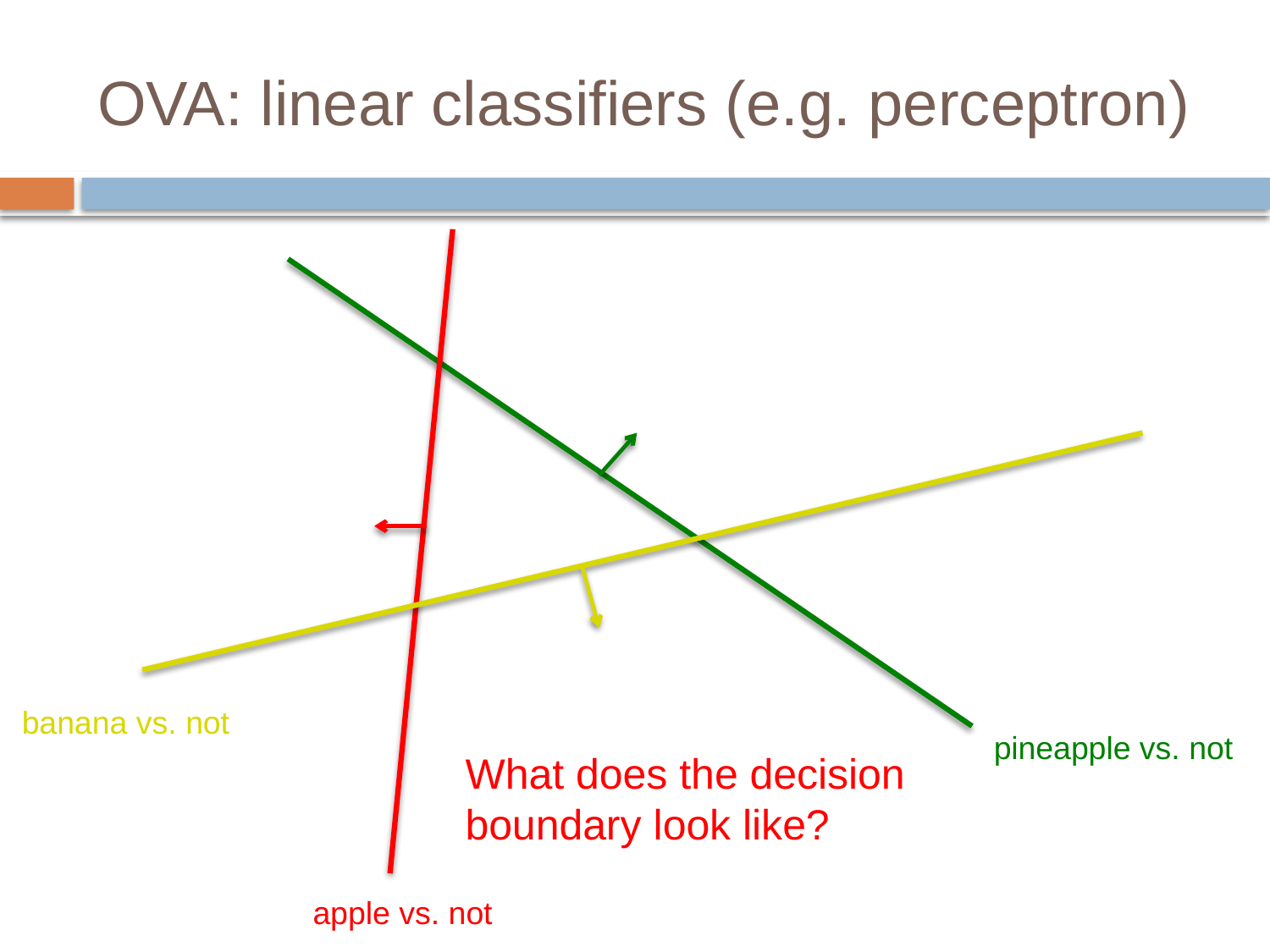

# OVA: linear classifiers (e.g. perceptron)
banana vs. not
pineapple vs. not
What does the decision boundary look like?
apple vs. not